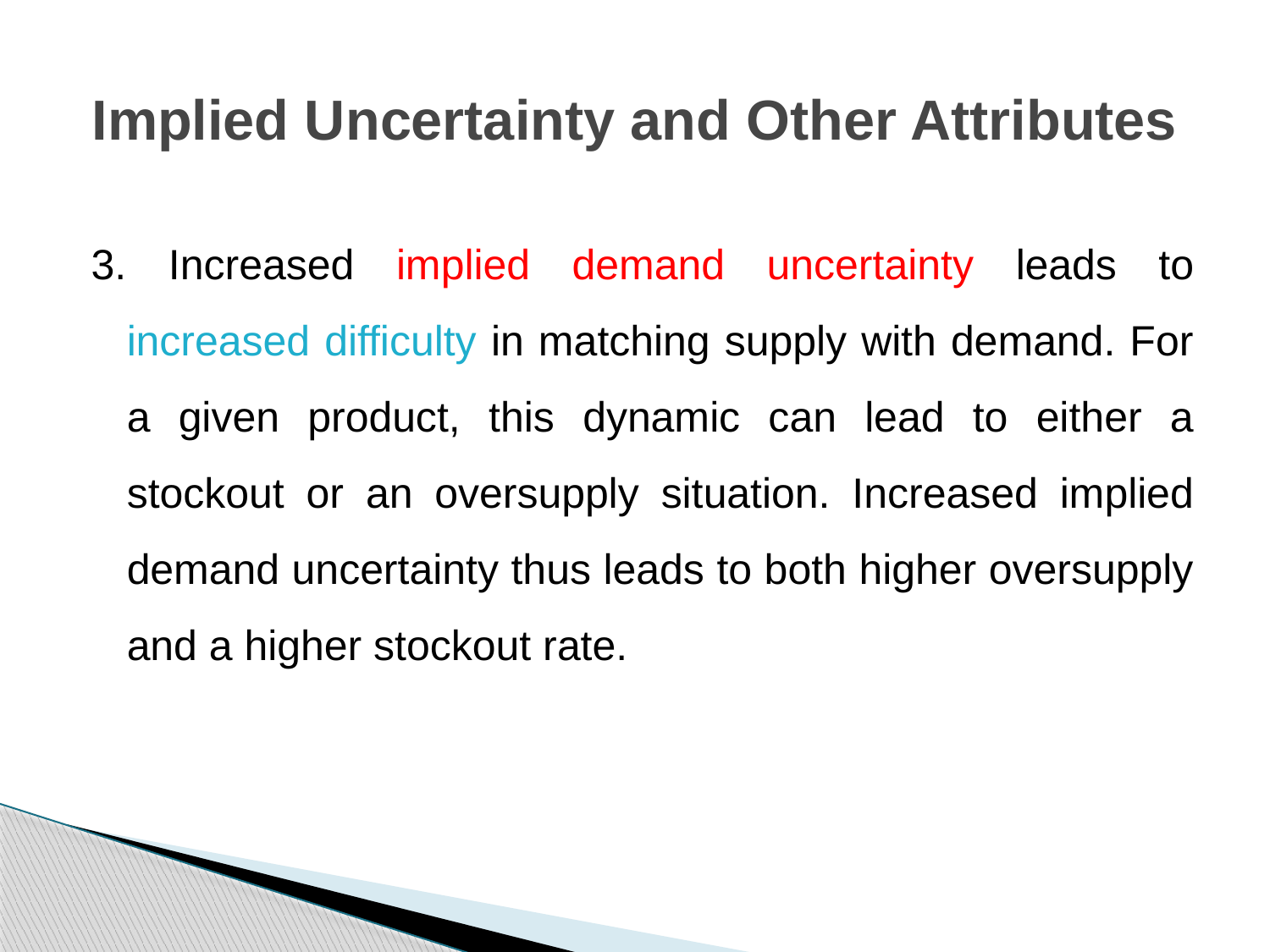

# Implied Uncertainty and Other Attributes
3. Increased implied demand uncertainty leads to increased difficulty in matching supply with demand. For a given product, this dynamic can lead to either a stockout or an oversupply situation. Increased implied demand uncertainty thus leads to both higher oversupply and a higher stockout rate.